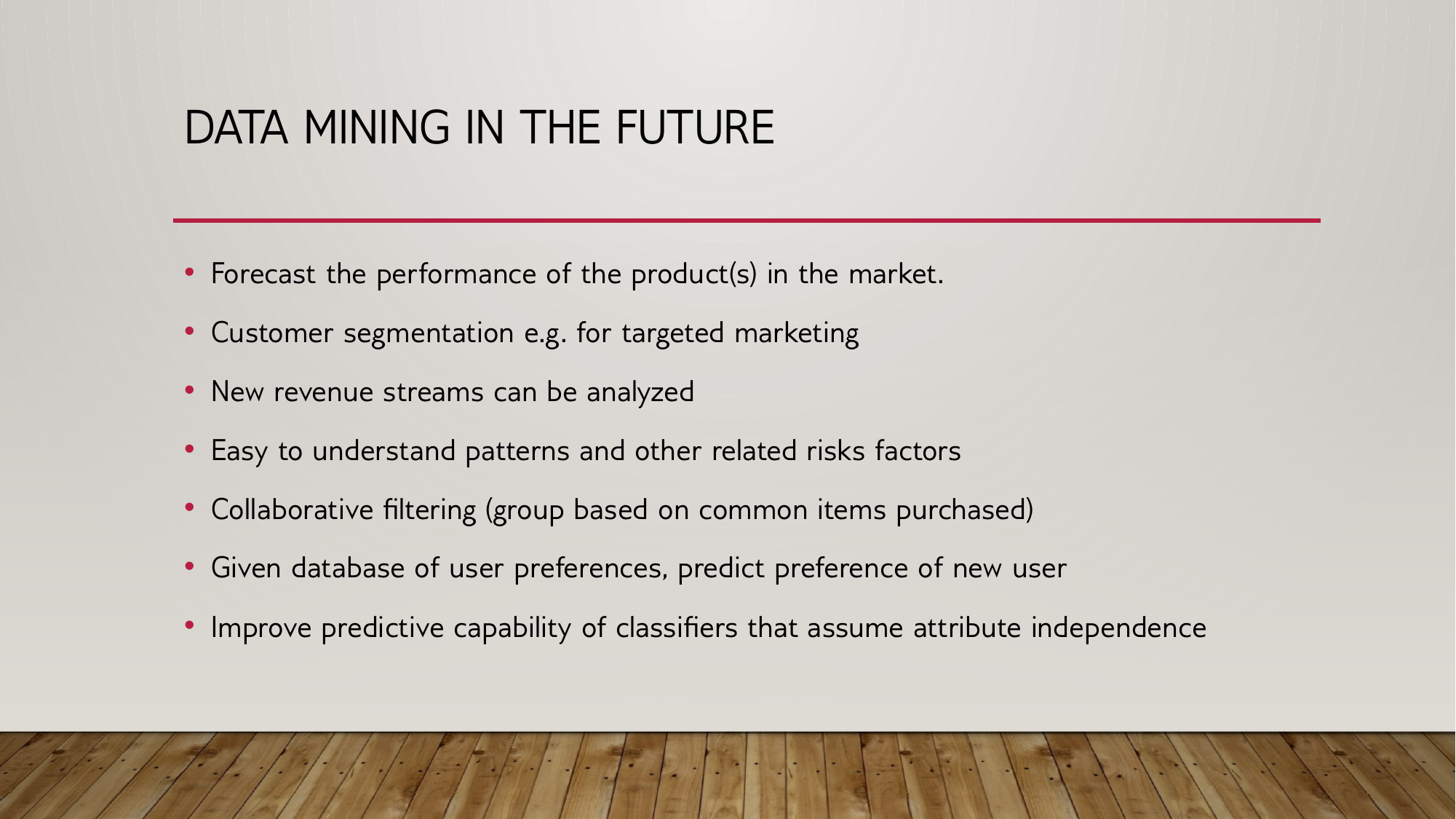

# Data Mining in the future
Forecast the performance of the product(s) in the market.
Customer segmentation e.g. for targeted marketing
New revenue streams can be analyzed
Easy to understand patterns and other related risks factors
Collaborative filtering (group based on common items purchased)
Given database of user preferences, predict preference of new user
Improve predictive capability of classifiers that assume attribute independence